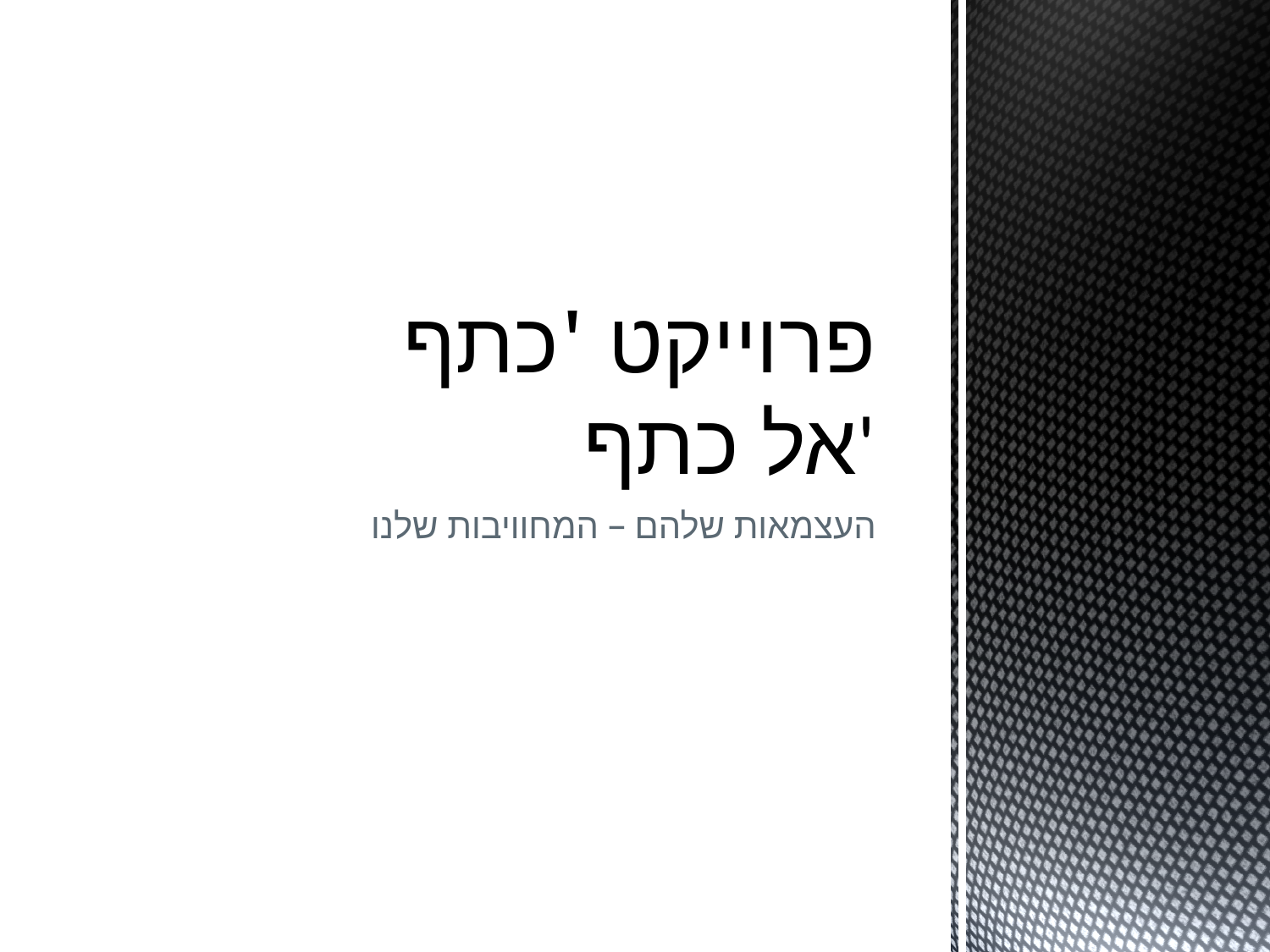

# פרוייקט 'כתף אל כתף'
העצמאות שלהם – המחוויבות שלנו